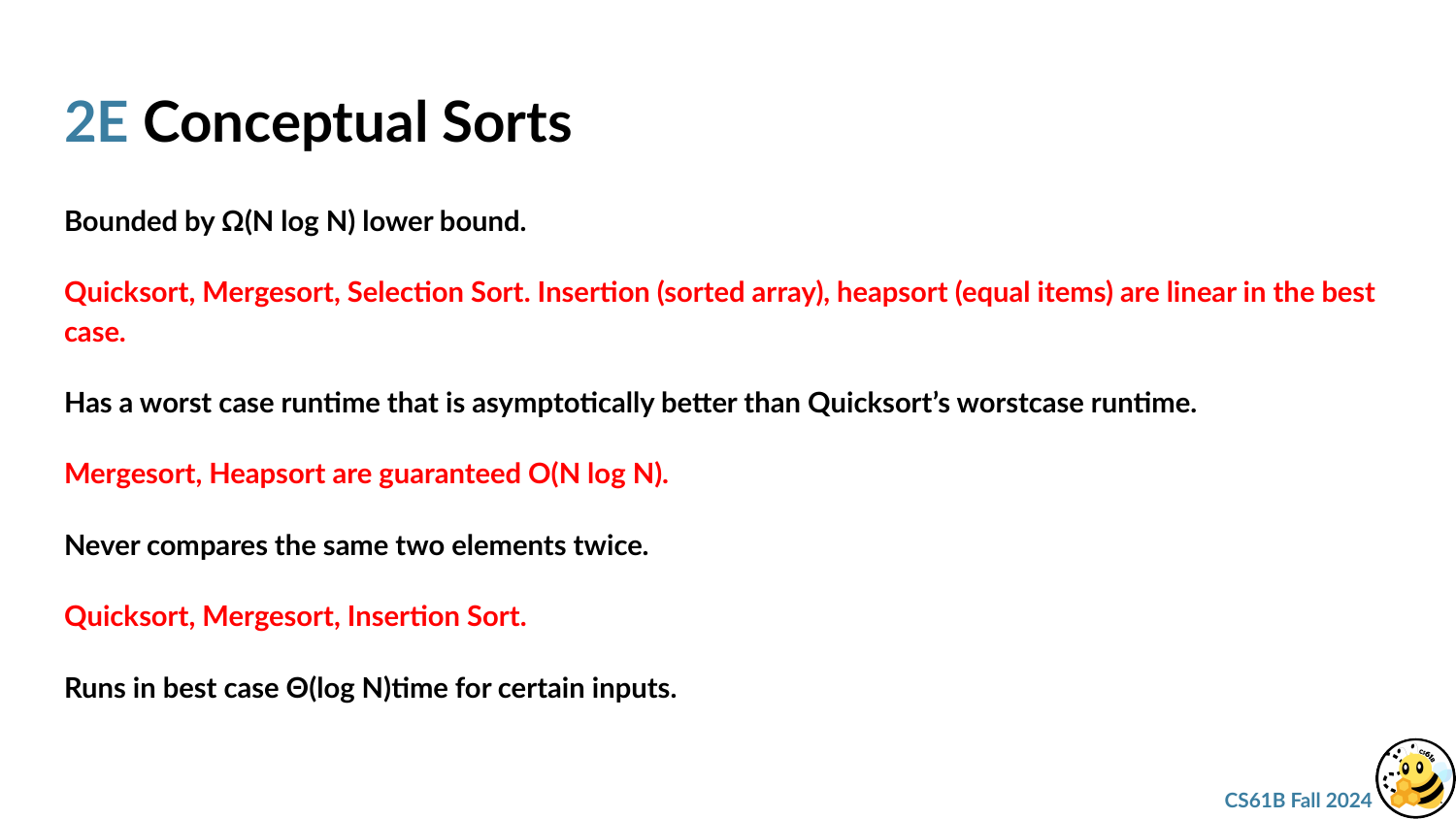

# 2E Conceptual Sorts
Bounded by Ω(N log N) lower bound.
Quicksort, Mergesort, Selection Sort. Insertion (sorted array), heapsort (equal items) are linear in the best case.
Has a worst case runtime that is asymptotically better than Quicksort’s worstcase runtime.
Mergesort, Heapsort are guaranteed O(N log N).
Never compares the same two elements twice.
Quicksort, Mergesort, Insertion Sort.
Runs in best case Θ(log N)time for certain inputs.